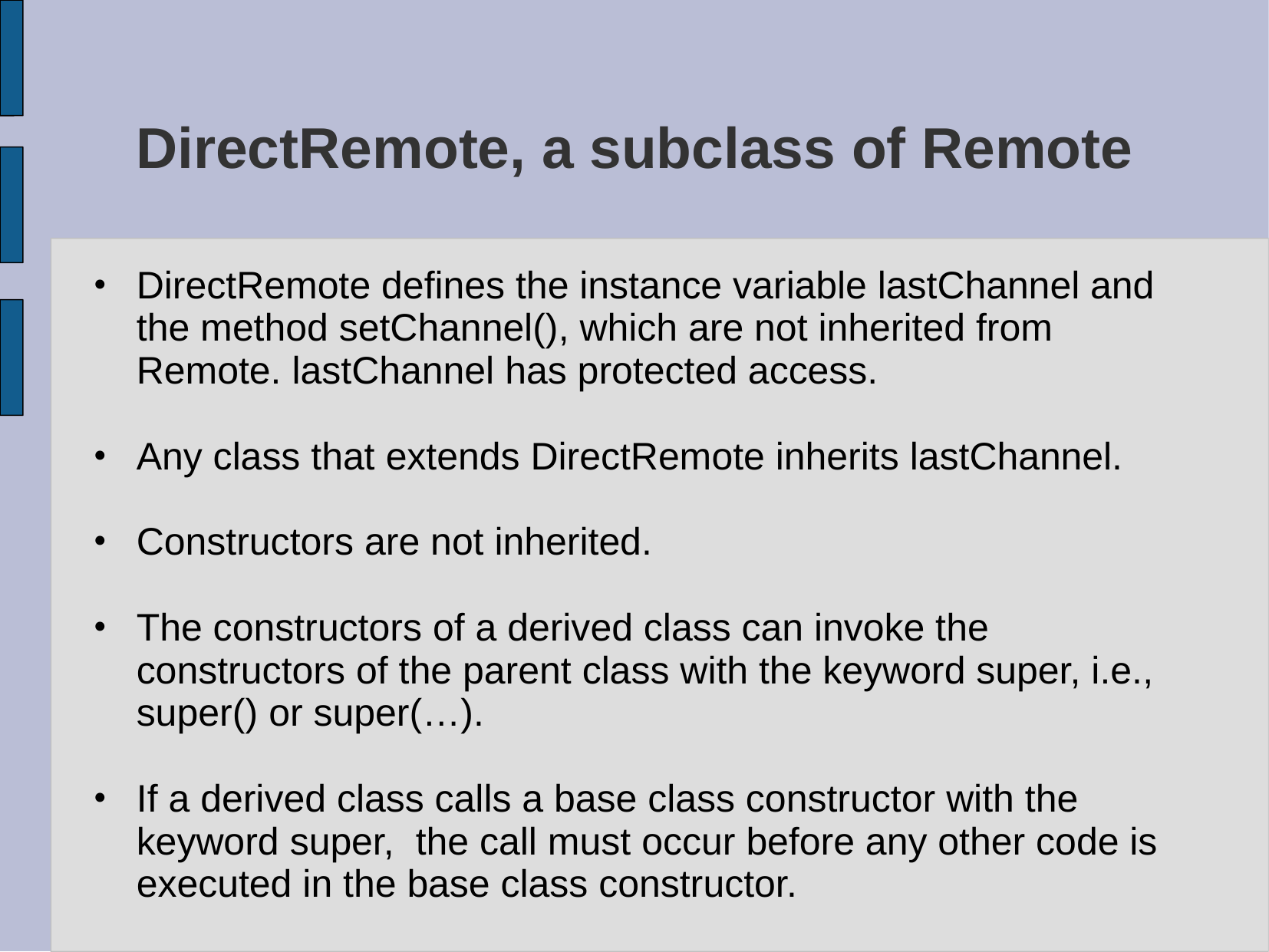

# DirectRemote, a subclass of Remote
DirectRemote defines the instance variable lastChannel and the method setChannel(), which are not inherited from Remote. lastChannel has protected access.

Any class that extends DirectRemote inherits lastChannel.
Constructors are not inherited.

The constructors of a derived class can invoke the constructors of the parent class with the keyword super, i.e., super() or super(…).

If a derived class calls a base class constructor with the keyword super,  the call must occur before any other code is executed in the base class constructor.